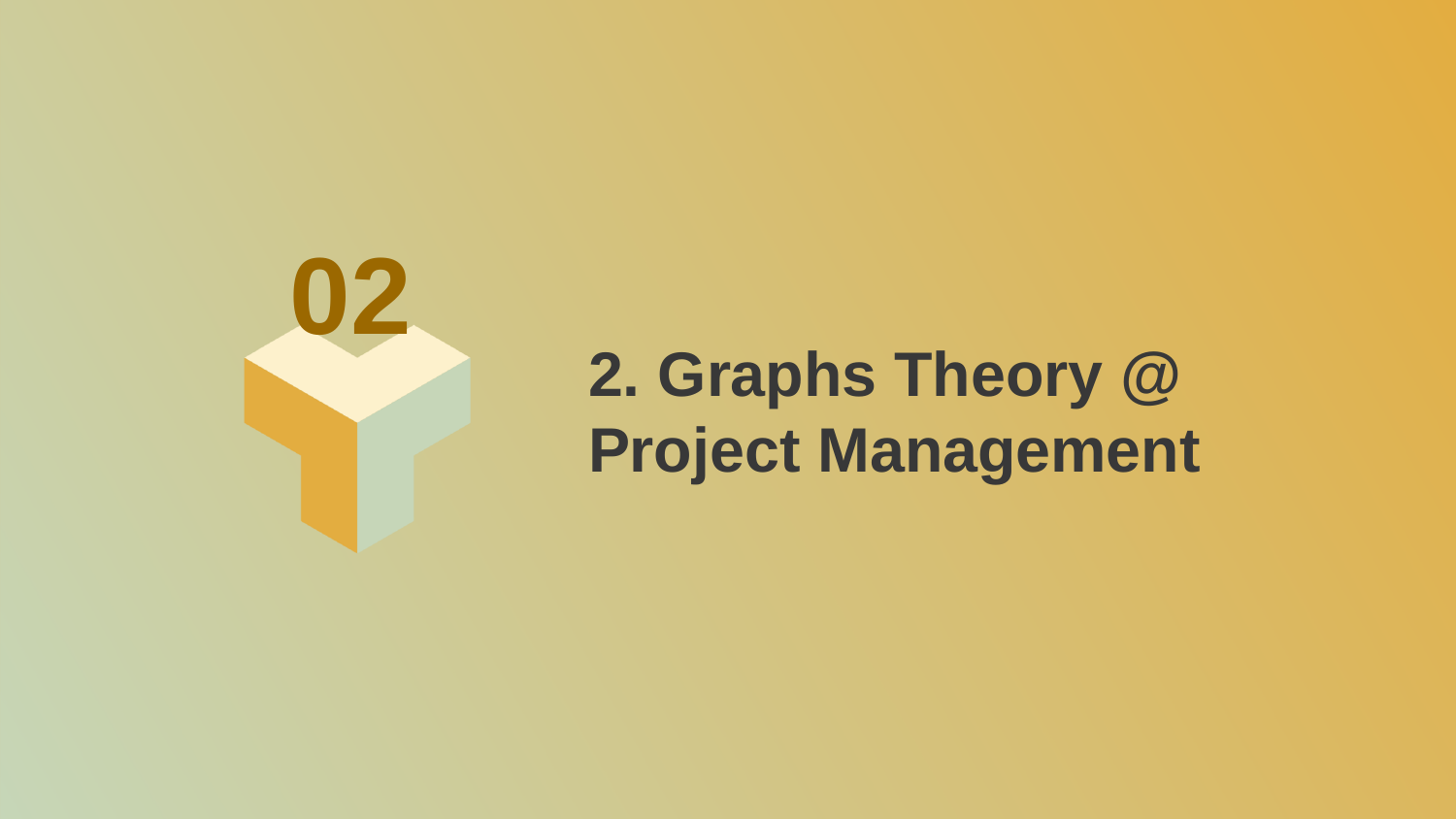

02
2. Graphs Theory @ Project Management